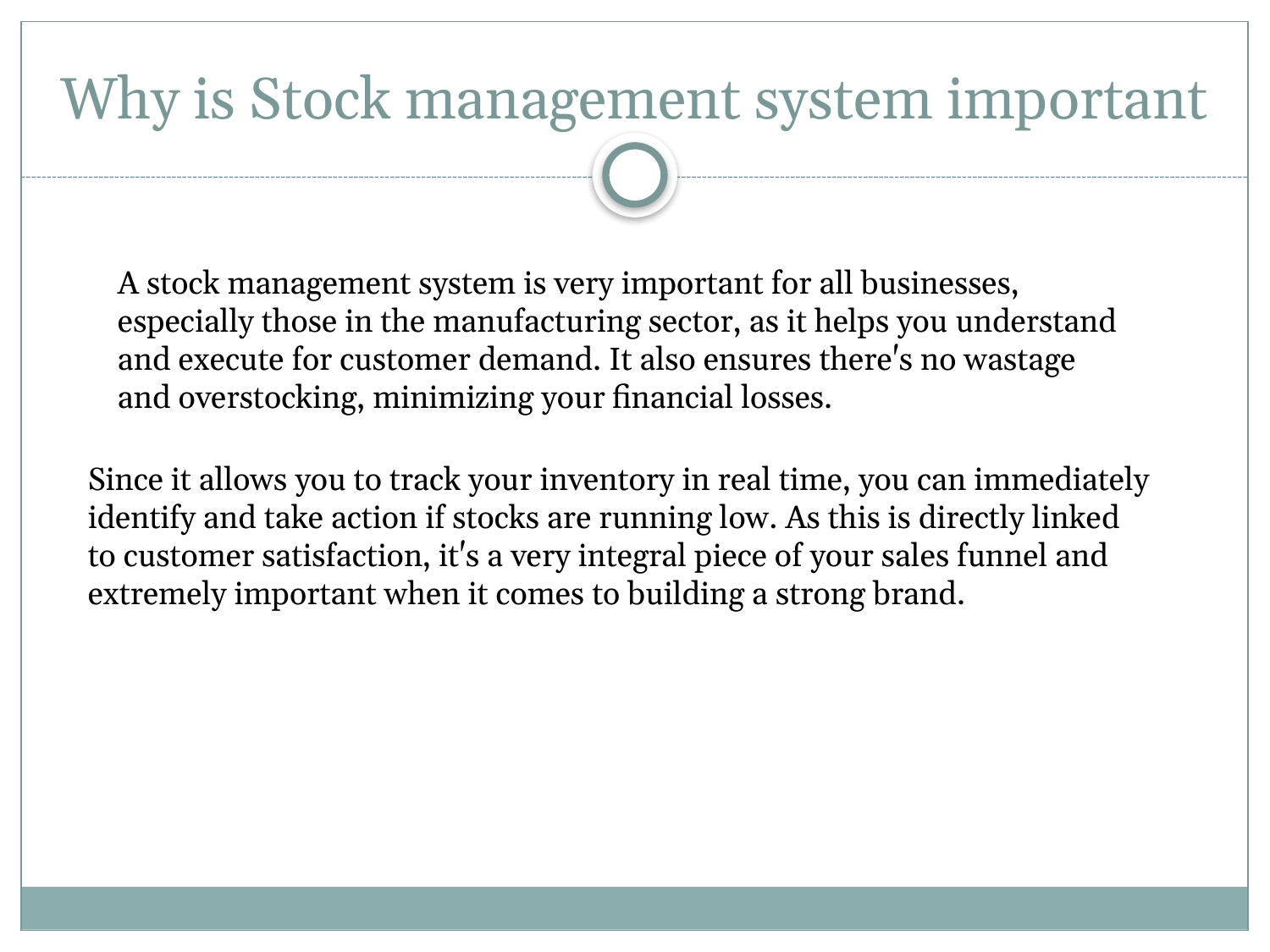

# Why is Stock management system important
A stock management system is very important for all businesses, especially those in the manufacturing sector, as it helps you understand and execute for customer demand. It also ensures there's no wastage and overstocking, minimizing your financial losses.
Since it allows you to track your inventory in real time, you can immediately identify and take action if stocks are running low. As this is directly linked to customer satisfaction, it's a very integral piece of your sales funnel and extremely important when it comes to building a strong brand.